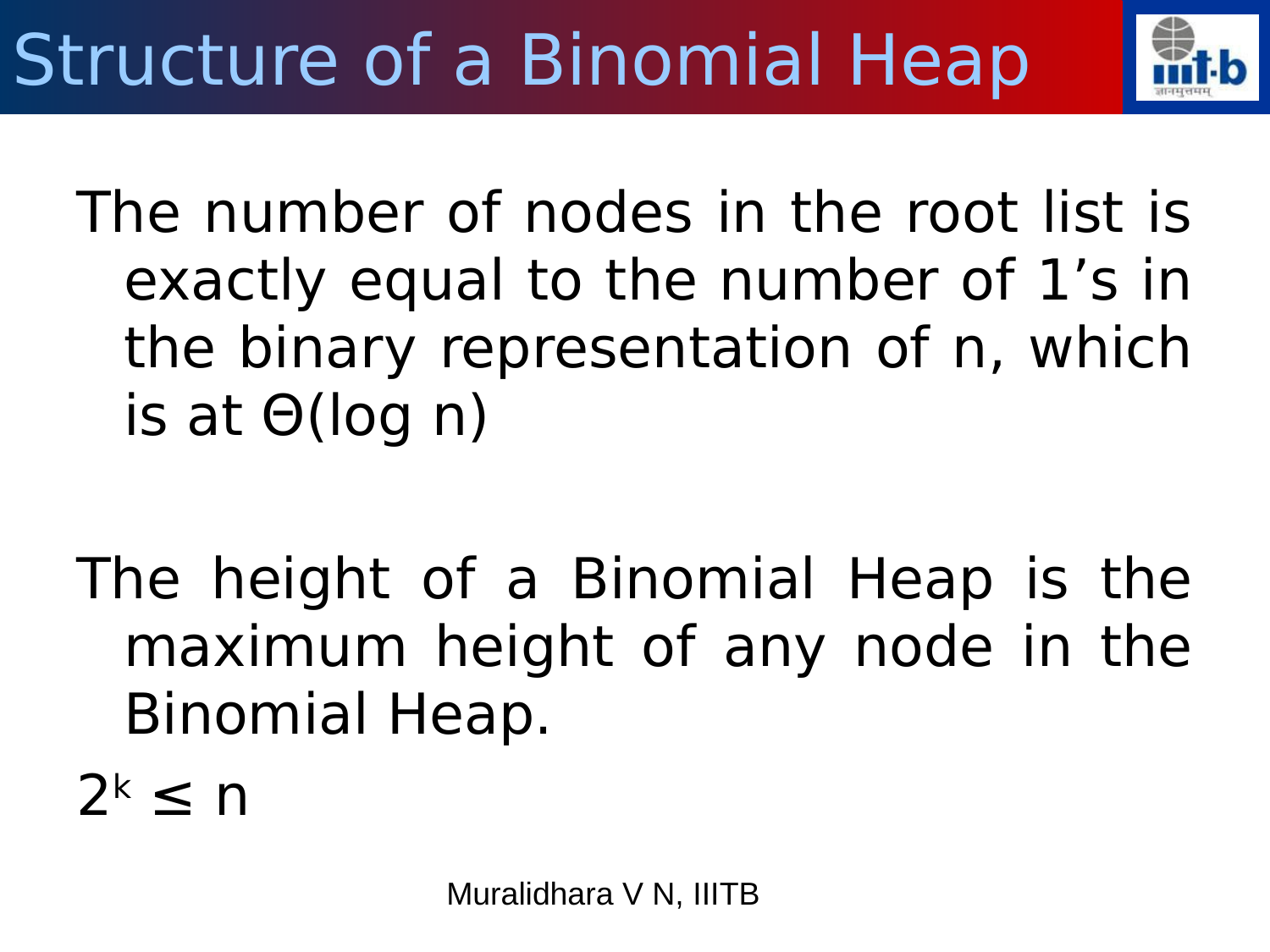

Structure of a Binomial Heap
The number of nodes in the root list is exactly equal to the number of 1’s in the binary representation of n, which is at Θ(log n)

The height of a Binomial Heap is the maximum height of any node in the Binomial Heap.
2k ≤ n

Muralidhara V N, IIITB